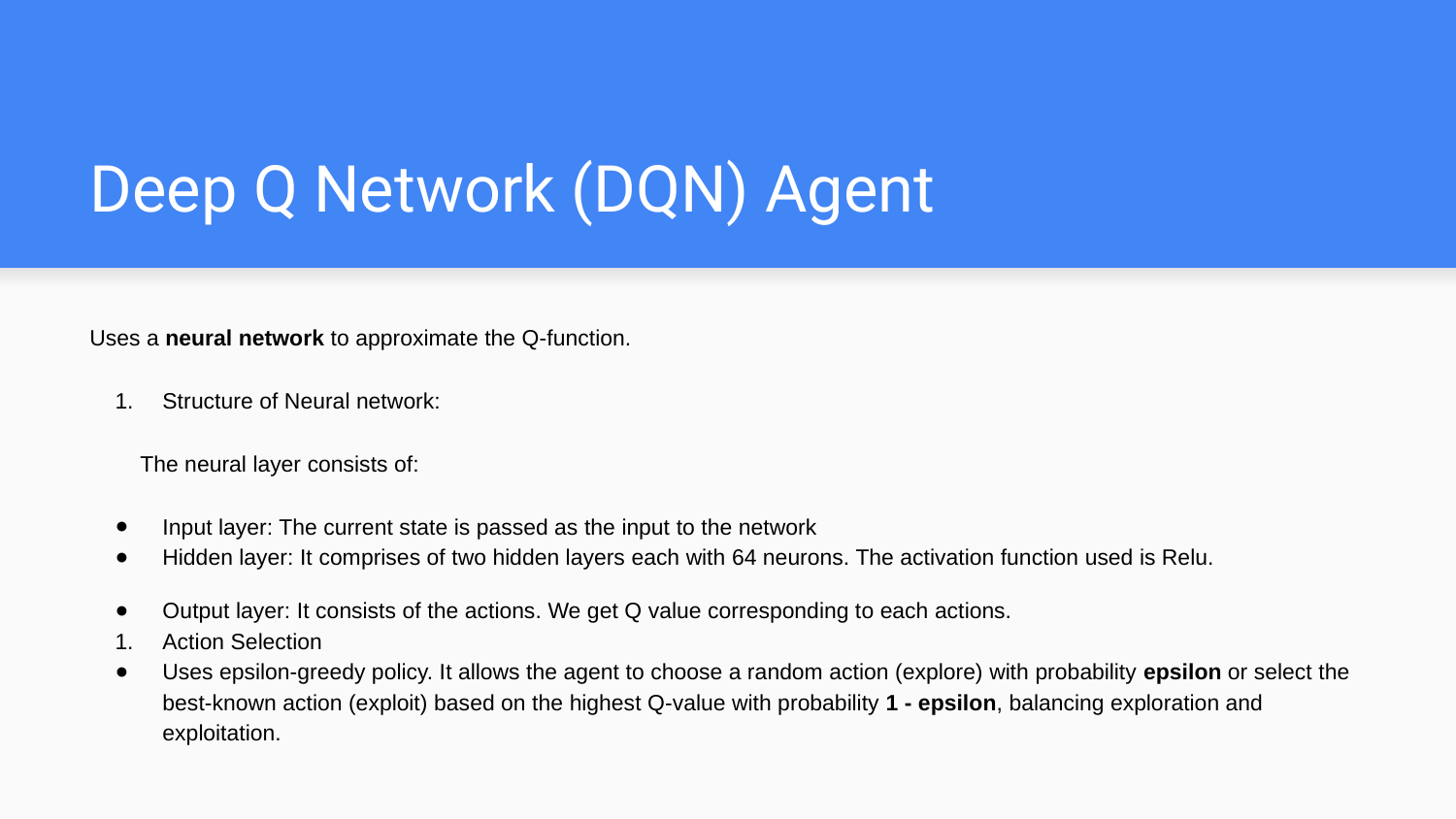

# Deep Q Network (DQN) Agent
Uses a neural network to approximate the Q-function.
Structure of Neural network:
        The neural layer consists of:
Input layer: The current state is passed as the input to the network
Hidden layer: It comprises of two hidden layers each with 64 neurons. The activation function used is Relu.
Output layer: It consists of the actions. We get Q value corresponding to each actions.
Action Selection
Uses epsilon-greedy policy. It allows the agent to choose a random action (explore) with probability epsilon or select the best-known action (exploit) based on the highest Q-value with probability 1 - epsilon, balancing exploration and exploitation.